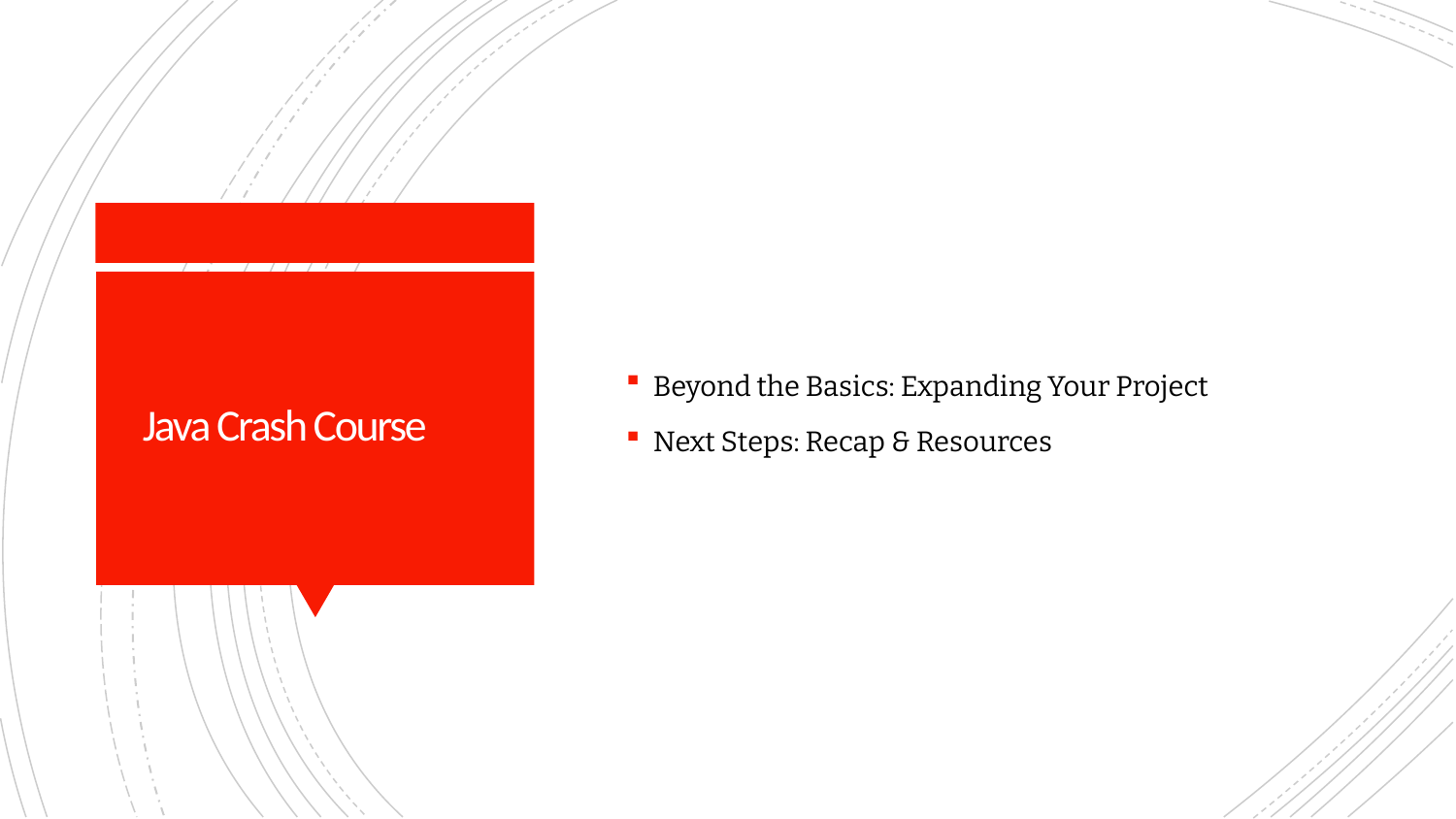

Beyond the Basics: Expanding Your Project
Next Steps: Recap & Resources
# Java Crash Course